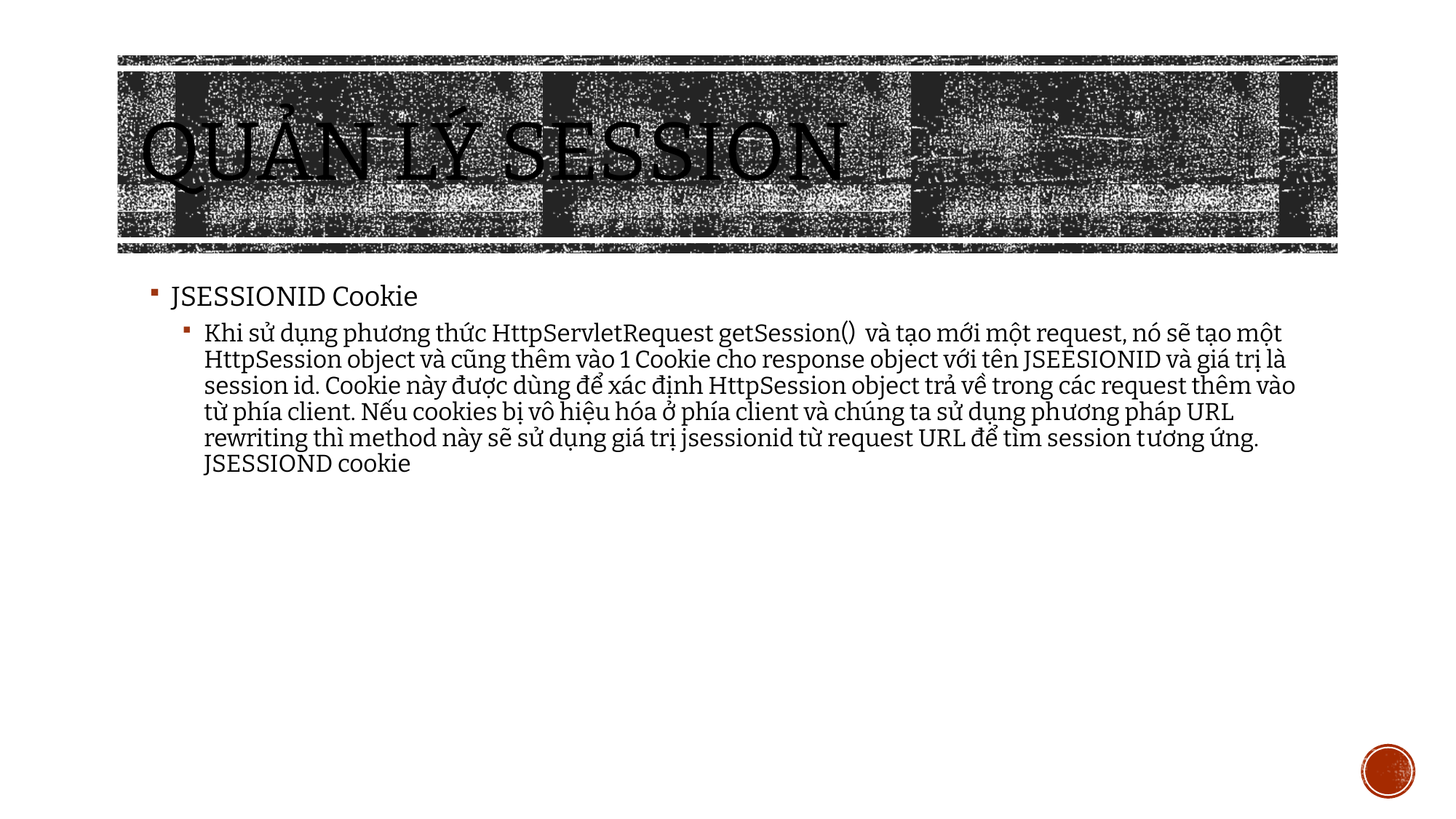

# Quản lý session

JSESSIONID Cookie
Khi sử dụng phương thức HttpServletRequest getSession()  và tạo mới một request, nó sẽ tạo một HttpSession object và cũng thêm vào 1 Cookie cho response object với tên JSEESIONID và giá trị là session id. Cookie này được dùng để xác định HttpSession object trả về trong các request thêm vào từ phía client. Nếu cookies bị vô hiệu hóa ở phía client và chúng ta sử dụng phương pháp URL rewriting thì method này sẽ sử dụng giá trị jsessionid từ request URL để tìm session tương ứng. JSESSIOND cookie